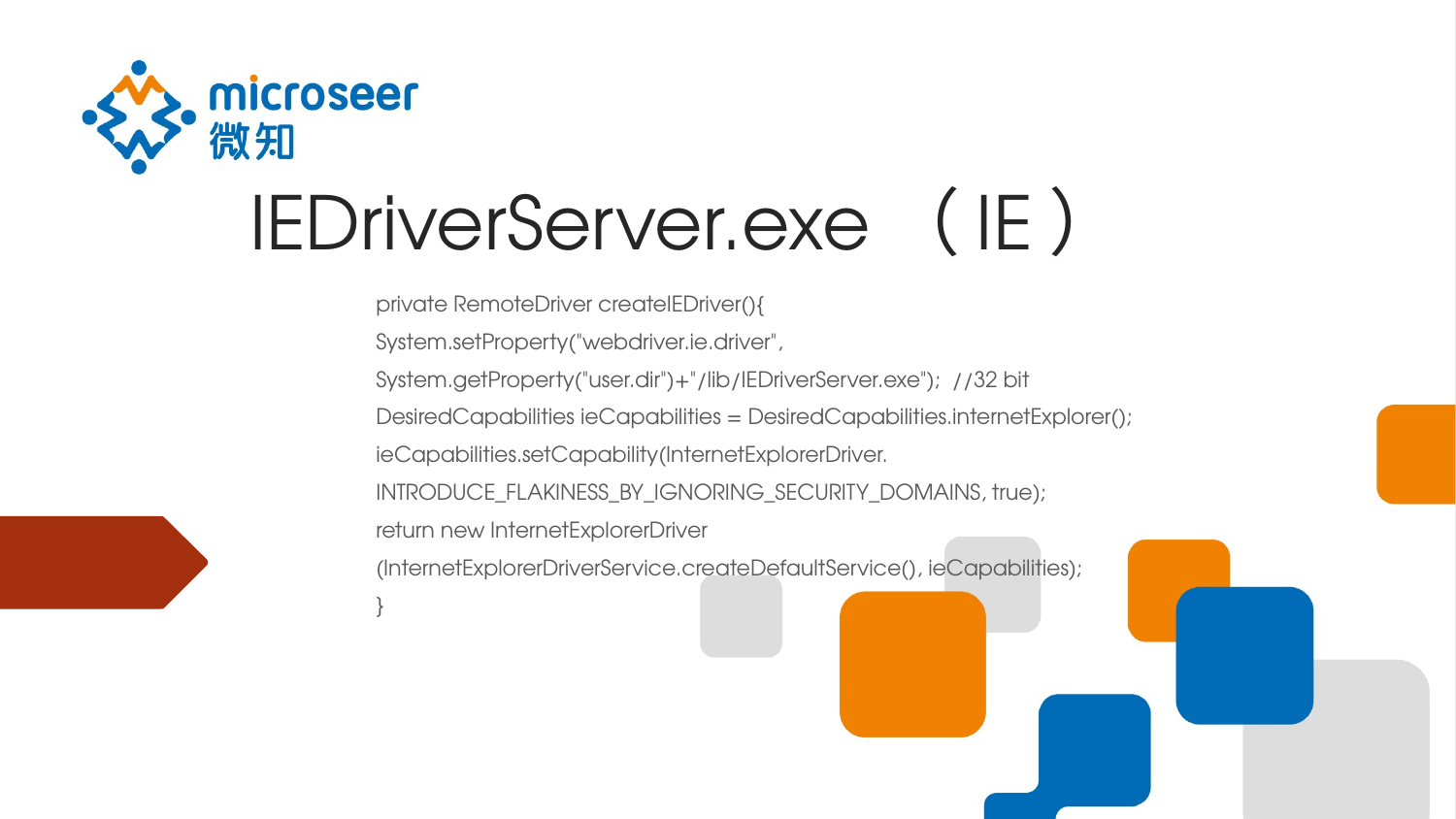

# IEDriverServer.exe（IE）
	private RemoteDriver createIEDriver(){
		System.setProperty("webdriver.ie.driver",
		System.getProperty("user.dir")+"/lib/IEDriverServer.exe");  //32 bit
		DesiredCapabilities ieCapabilities = DesiredCapabilities.internetExplorer();
		ieCapabilities.setCapability(InternetExplorerDriver.
		INTRODUCE_FLAKINESS_BY_IGNORING_SECURITY_DOMAINS, true);
		return new InternetExplorerDriver
		(InternetExplorerDriverService.createDefaultService(), ieCapabilities);
	}